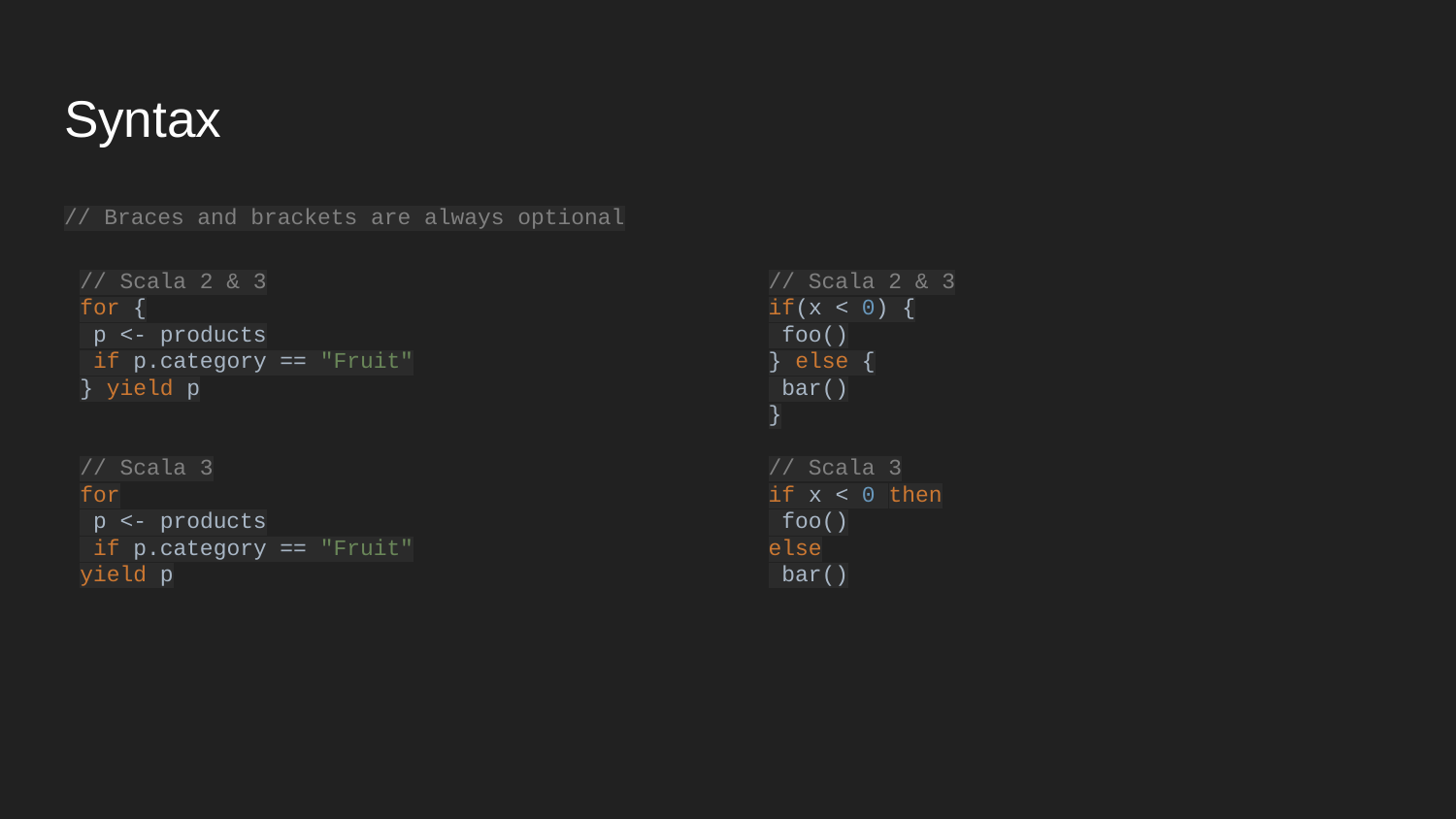

# Syntax
// Braces and brackets are always optional

// Scala 2 & 3
for {
 p <- products
 if p.category == "Fruit"
} yield p

// Scala 3
for
 p <- products
 if p.category == "Fruit"
yield p

// Scala 2 & 3
if(x < 0) {
 foo()
} else {
 bar()
}

// Scala 3
if x < 0 then
 foo()
else
 bar()